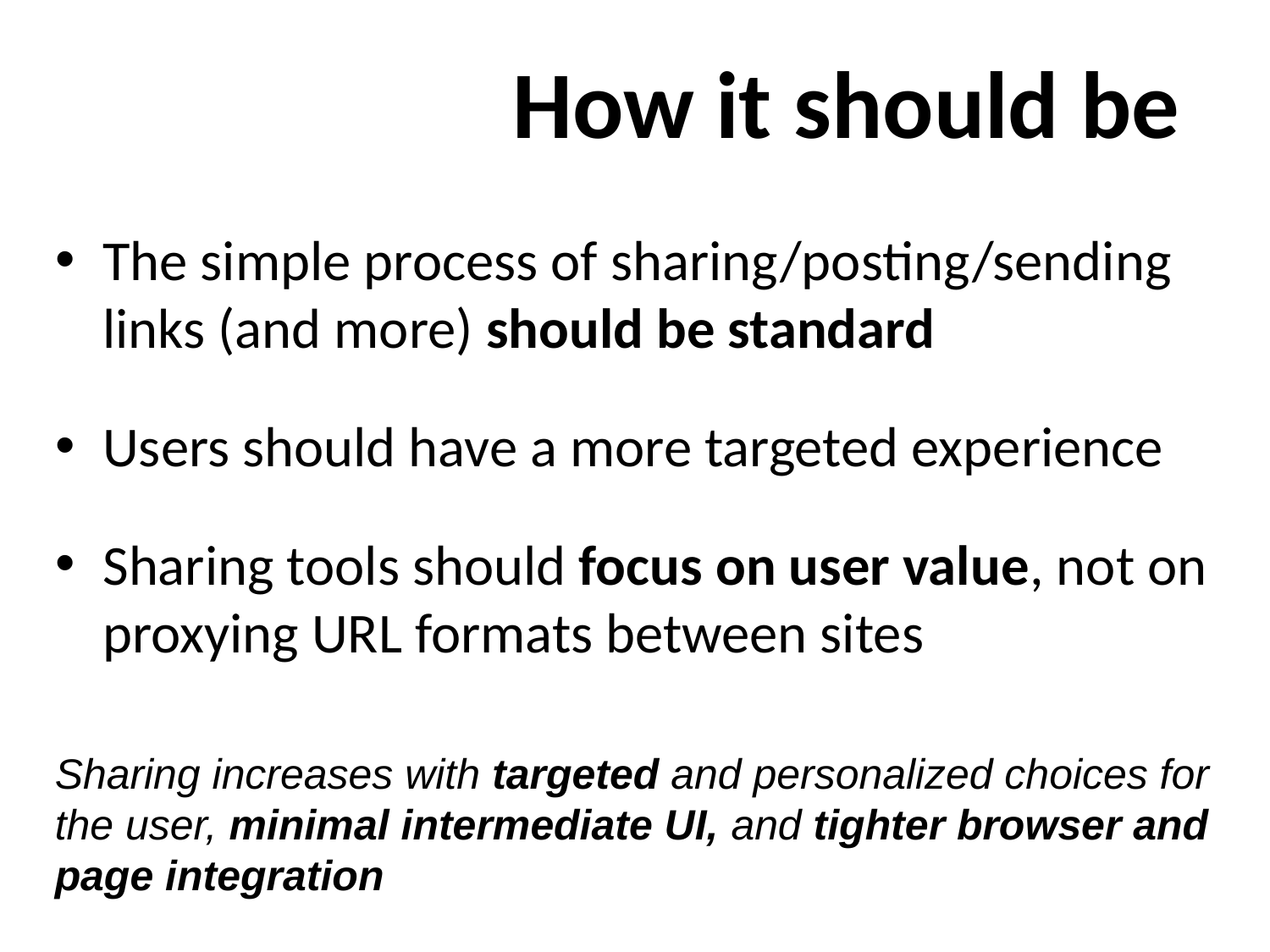

How it should be
The simple process of sharing/posting/sending links (and more) should be standard

Users should have a more targeted experience

Sharing tools should focus on user value, not on proxying URL formats between sites
Sharing increases with targeted and personalized choices for the user, minimal intermediate UI, and tighter browser and page integration